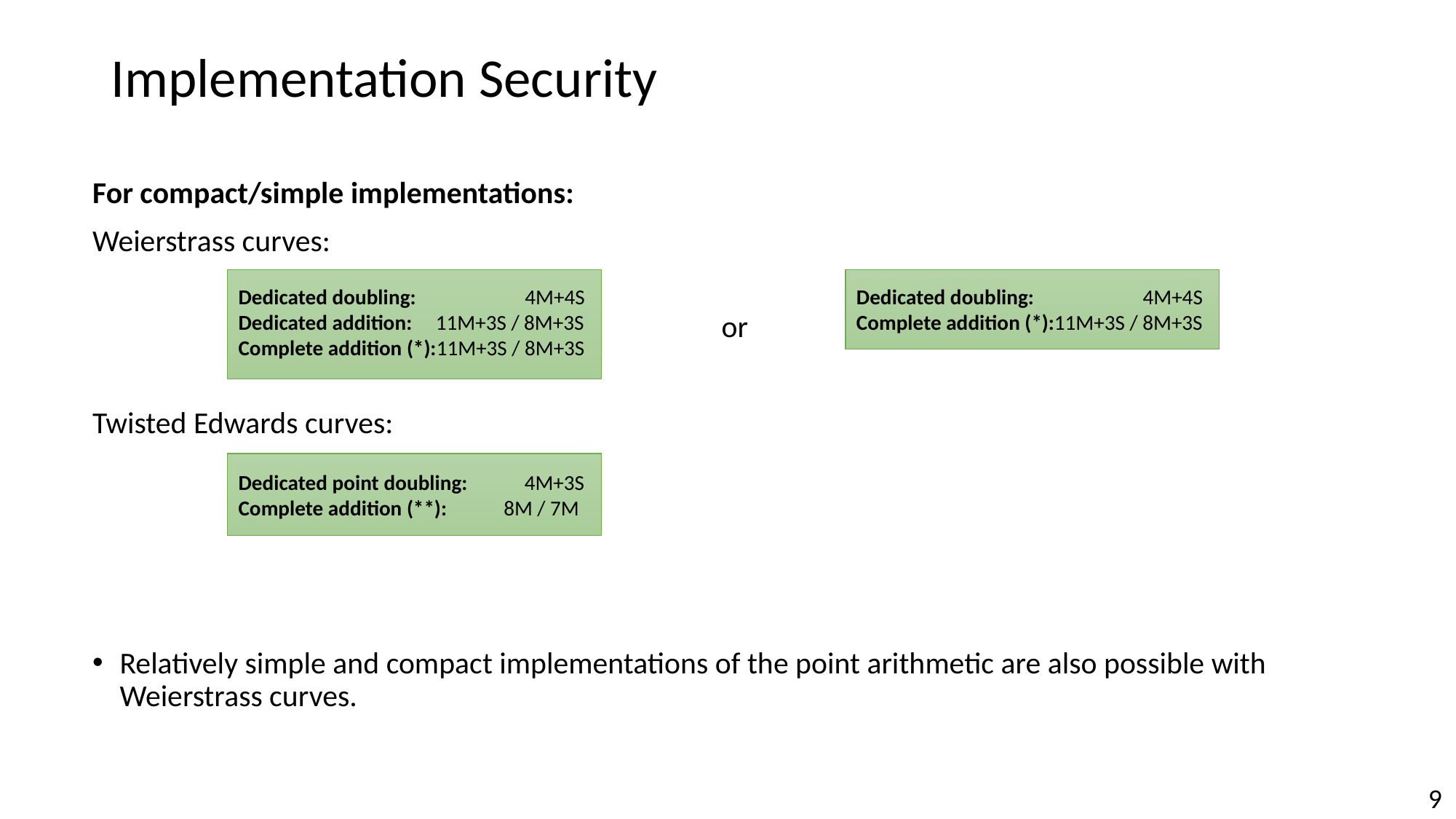

# Implementation Security
For compact/simple implementations:
Weierstrass curves:

                                                                                           or

Twisted Edwards curves:

Relatively simple and compact implementations of the point arithmetic are also possible with Weierstrass curves.

Dedicated doubling:                       4M+4S Dedicated addition:     11M+3S / 8M+3S
Complete addition (*):11M+3S / 8M+3S
Dedicated doubling:                       4M+4S Complete addition (*):11M+3S / 8M+3S

Dedicated point doubling:            4M+3S Complete addition (**):            8M / 7M
 9